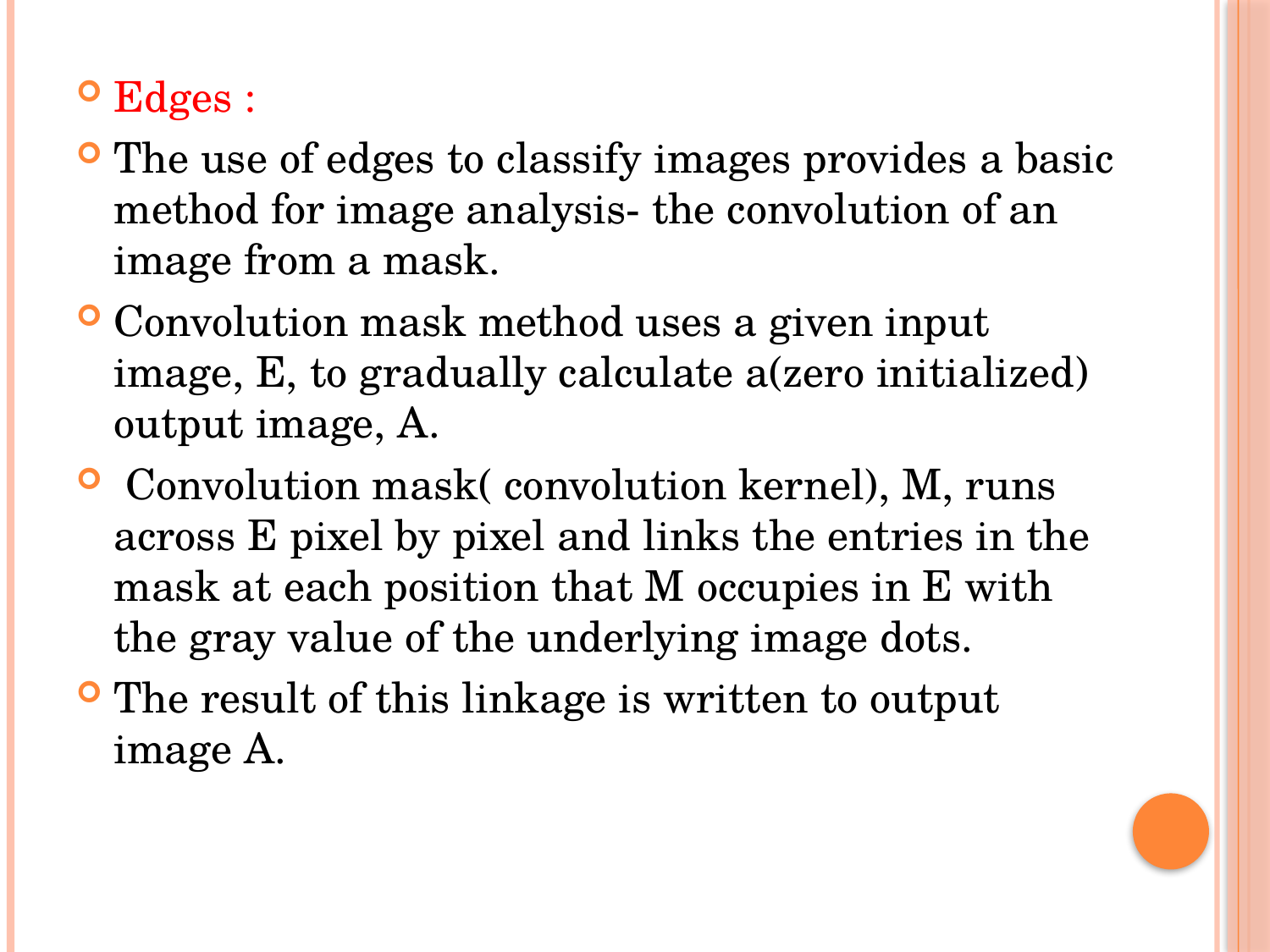

Edges :
The use of edges to classify images provides a basic method for image analysis- the convolution of an image from a mask.
Convolution mask method uses a given input image, E, to gradually calculate a(zero initialized) output image, A.
 Convolution mask( convolution kernel), M, runs across E pixel by pixel and links the entries in the mask at each position that M occupies in E with the gray value of the underlying image dots.
The result of this linkage is written to output image A.